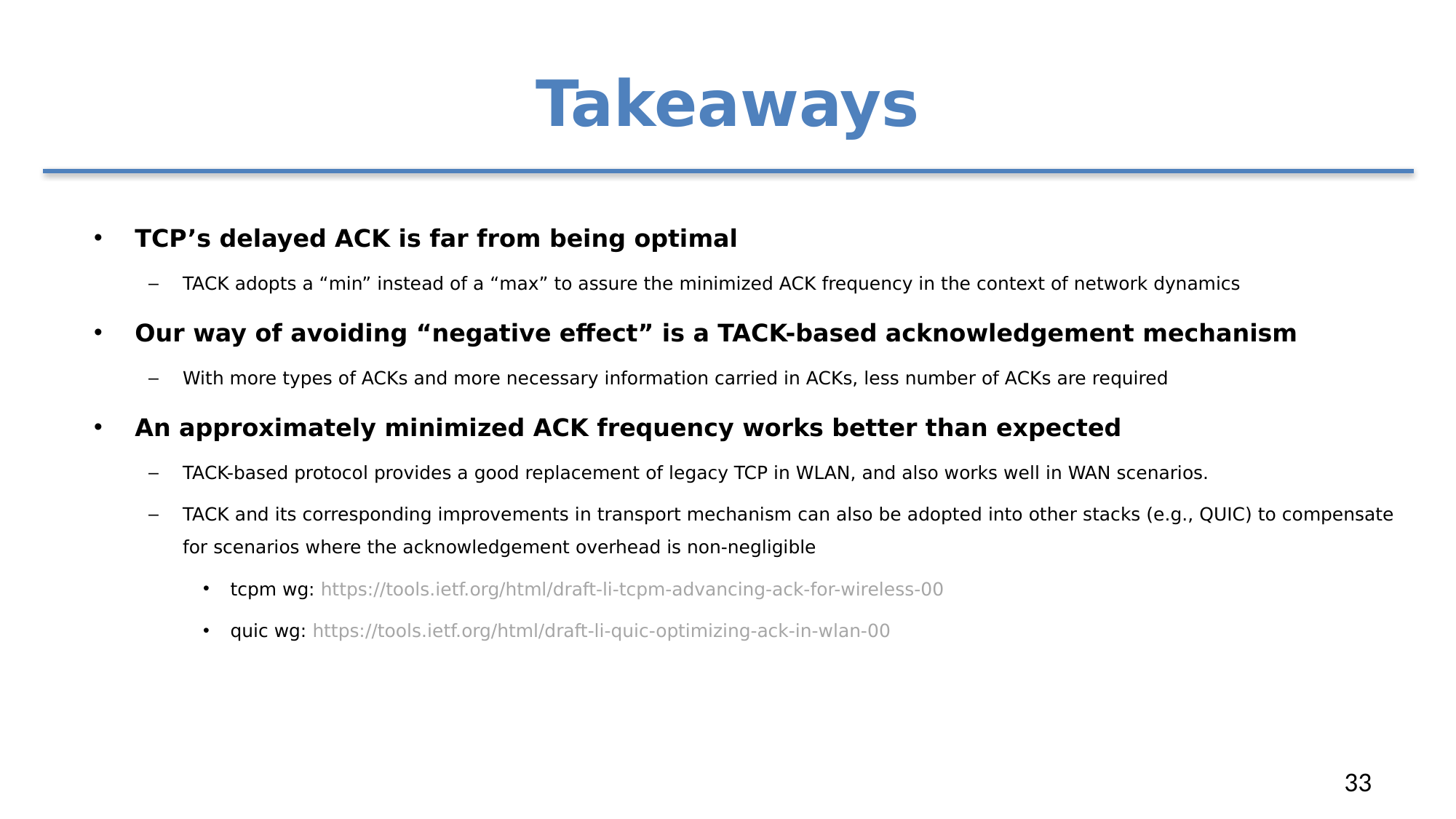

# Takeaways
TCP’s delayed ACK is far from being optimal
TACK adopts a “min” instead of a “max” to assure the minimized ACK frequency in the context of network dynamics
Our way of avoiding “negative effect” is a TACK-based acknowledgement mechanism
With more types of ACKs and more necessary information carried in ACKs, less number of ACKs are required
An approximately minimized ACK frequency works better than expected
TACK-based protocol provides a good replacement of legacy TCP in WLAN, and also works well in WAN scenarios.
TACK and its corresponding improvements in transport mechanism can also be adopted into other stacks (e.g., QUIC) to compensate for scenarios where the acknowledgement overhead is non-negligible
tcpm wg: https://tools.ietf.org/html/draft-li-tcpm-advancing-ack-for-wireless-00
quic wg: https://tools.ietf.org/html/draft-li-quic-optimizing-ack-in-wlan-00
33